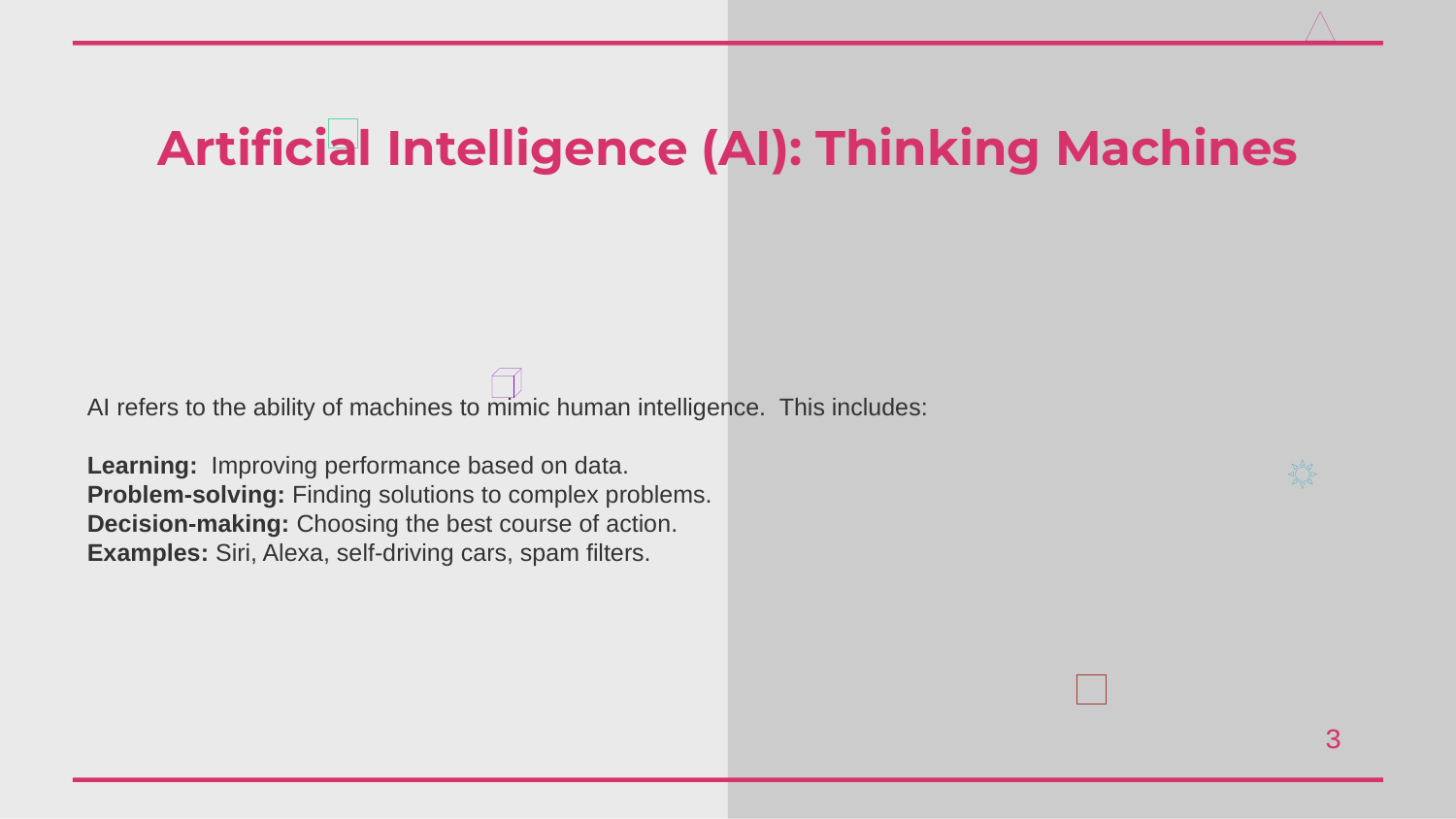

Artificial Intelligence (AI): Thinking Machines

AI refers to the ability of machines to mimic human intelligence.  This includes:

Learning:  Improving performance based on data.
Problem-solving: Finding solutions to complex problems.
Decision-making: Choosing the best course of action.
Examples: Siri, Alexa, self-driving cars, spam filters.

3